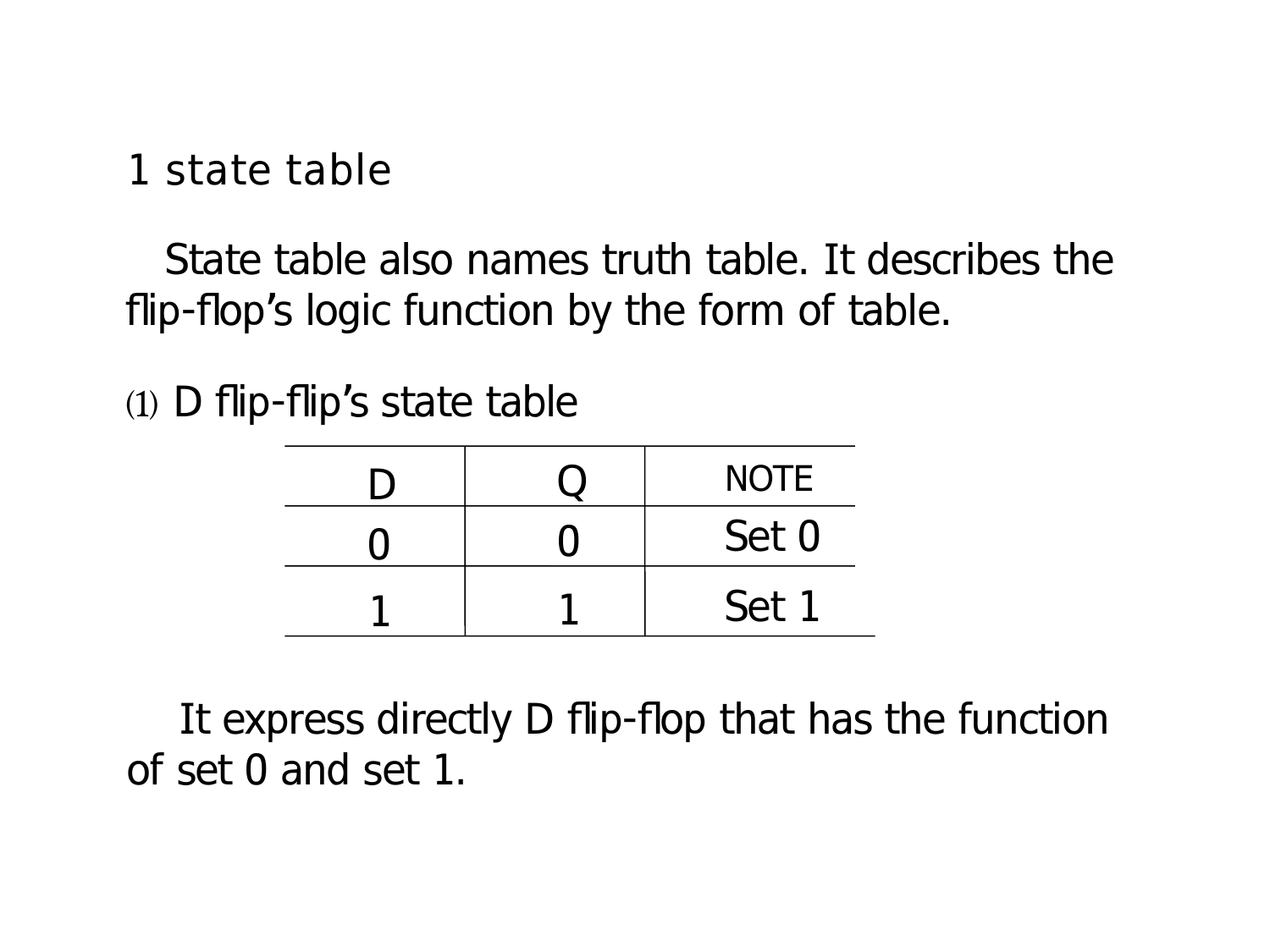

1 state table
   State table also names truth table. It describes the
flip-flop’s logic function by the form of table.
⑴ D flip-flip’s state table

Q
NOTE
D
Set 0

0
0

Set 1
1
1

    It express directly D flip-flop that has the function
of set 0 and set 1.